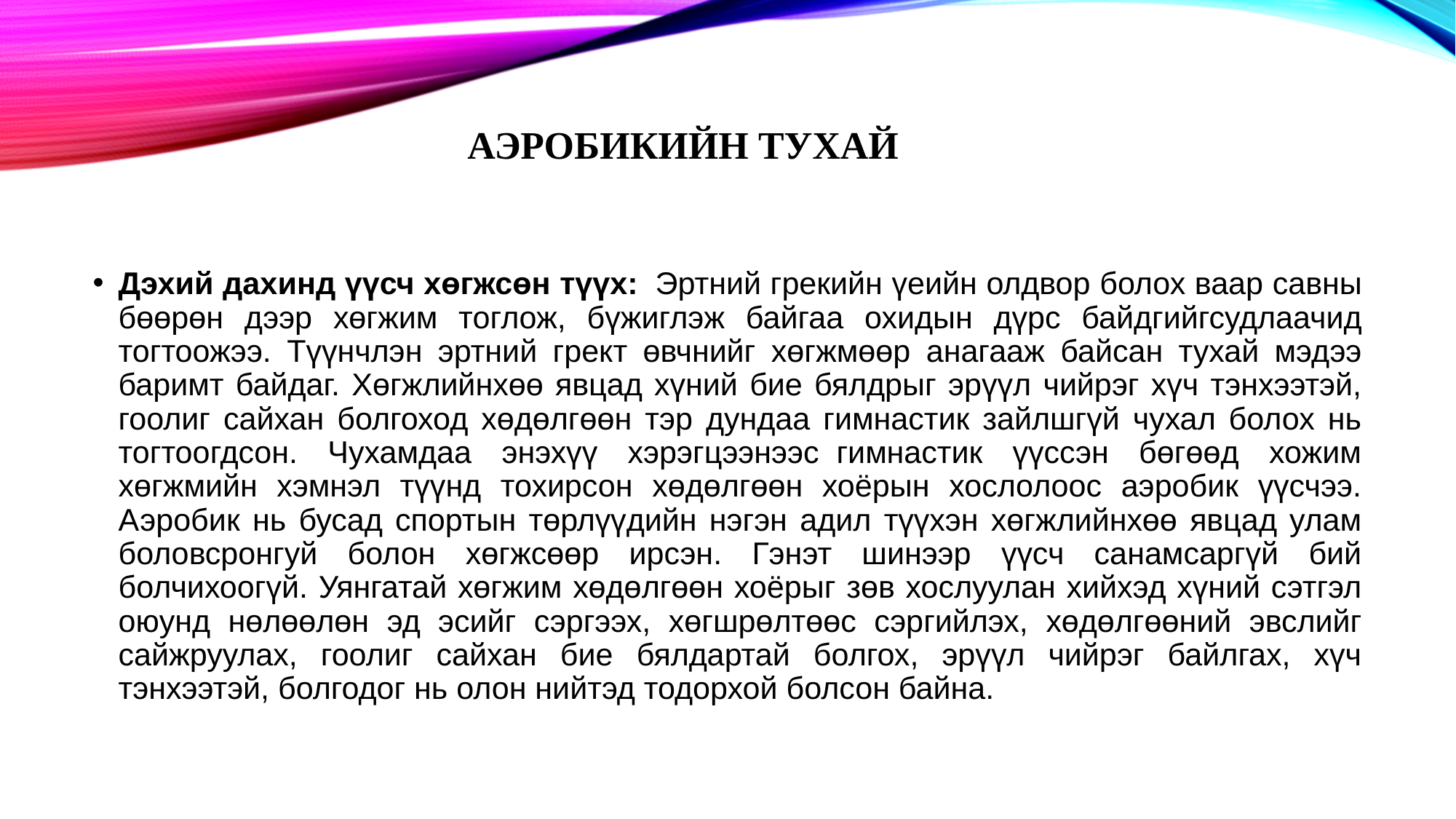

# Аэробикийн тухай
Дэхий дахинд үүсч хөгжсөн түүх:  Эртний грекийн үеийн олдвор болох ваар савны бөөрөн дээр хөгжим тоглож, бүжиглэж байгаа охидын дүрс байдгийгсудлаачид тогтоожээ. Түүнчлэн эртний грект өвчнийг хөгжмөөр анагааж байсан тухай мэдээ баримт байдаг. Хөгжлийнхөө явцад хүний бие бялдрыг эрүүл чийрэг хүч тэнхээтэй, гоолиг сайхан болгоход хөдөлгөөн тэр дундаа гимнастик зайлшгүй чухал болох нь тогтоогдсон. Чухамдаа энэхүү хэрэгцээнээс  гимнастик үүссэн бөгөөд хожим хөгжмийн хэмнэл түүнд тохирсон хөдөлгөөн хоёрын хослолоос аэробик үүсчээ. Аэробик нь бусад спортын төрлүүдийн нэгэн адил түүхэн хөгжлийнхөө явцад улам боловсронгуй болон хөгжсөөр ирсэн. Гэнэт шинээр үүсч санамсаргүй бий болчихоогүй. Уянгатай хөгжим хөдөлгөөн хоёрыг зөв хослуулан хийхэд хүний сэтгэл оюунд нөлөөлөн эд эсийг сэргээх, хөгшрөлтөөс сэргийлэх, хөдөлгөөний эвслийг сайжруулах, гоолиг сайхан бие бялдартай болгох, эрүүл чийрэг байлгах, хүч тэнхээтэй, болгодог нь олон нийтэд тодорхой болсон байна.